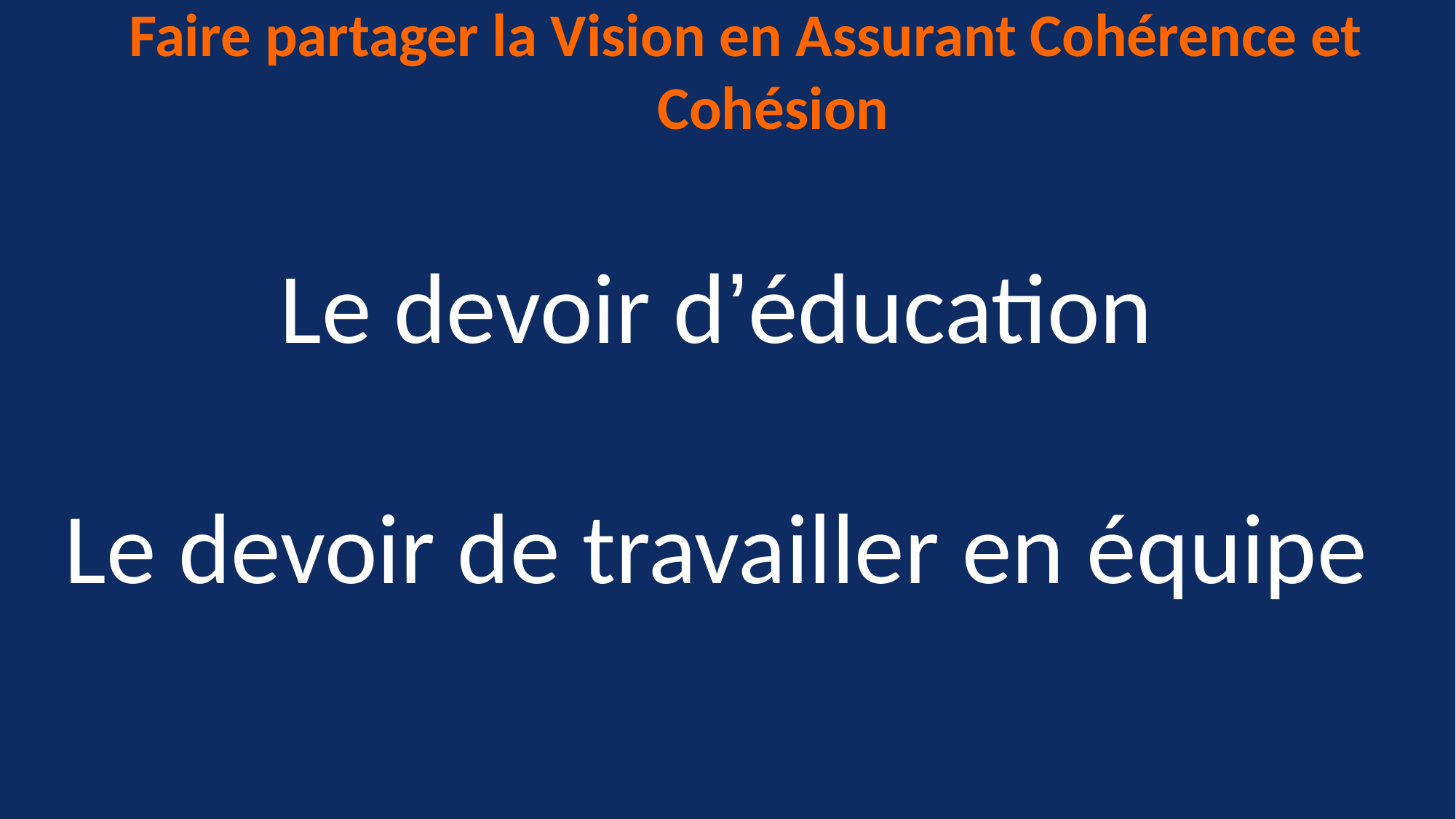

Faire partager la Vision en Assurant Cohérence et Cohésion
Le devoir d’éducation

Le devoir de travailler en équipe